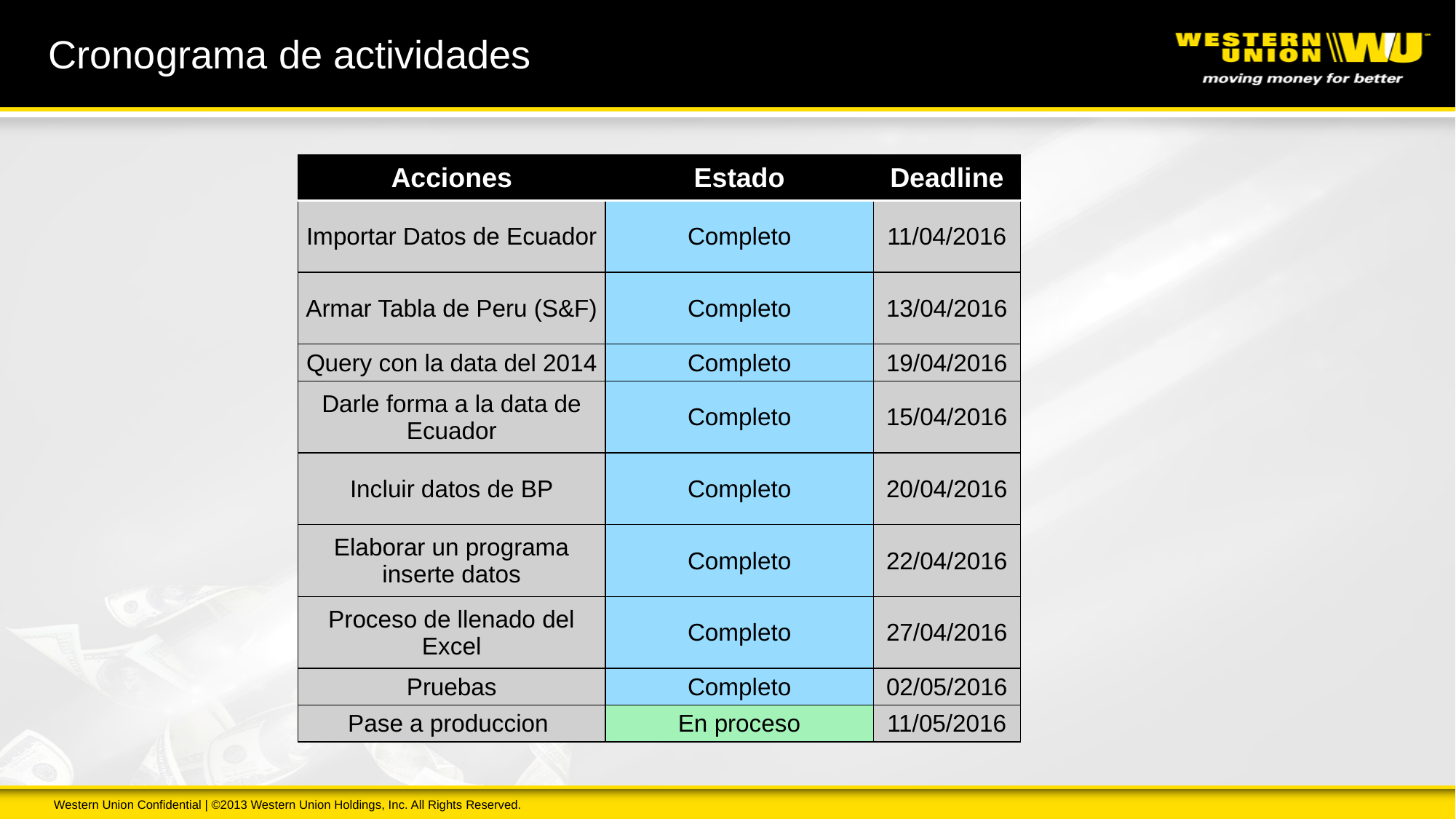

# Cronograma de actividades
| Acciones | Estado | Deadline |
| --- | --- | --- |
| Importar Datos de Ecuador | Completo | 11/04/2016 |
| Armar Tabla de Peru (S&F) | Completo | 13/04/2016 |
| Query con la data del 2014 | Completo | 19/04/2016 |
| Darle forma a la data de Ecuador | Completo | 15/04/2016 |
| Incluir datos de BP | Completo | 20/04/2016 |
| Elaborar un programa inserte datos | Completo | 22/04/2016 |
| Proceso de llenado del Excel | Completo | 27/04/2016 |
| Pruebas | Completo | 02/05/2016 |
| Pase a produccion | En proceso | 11/05/2016 |